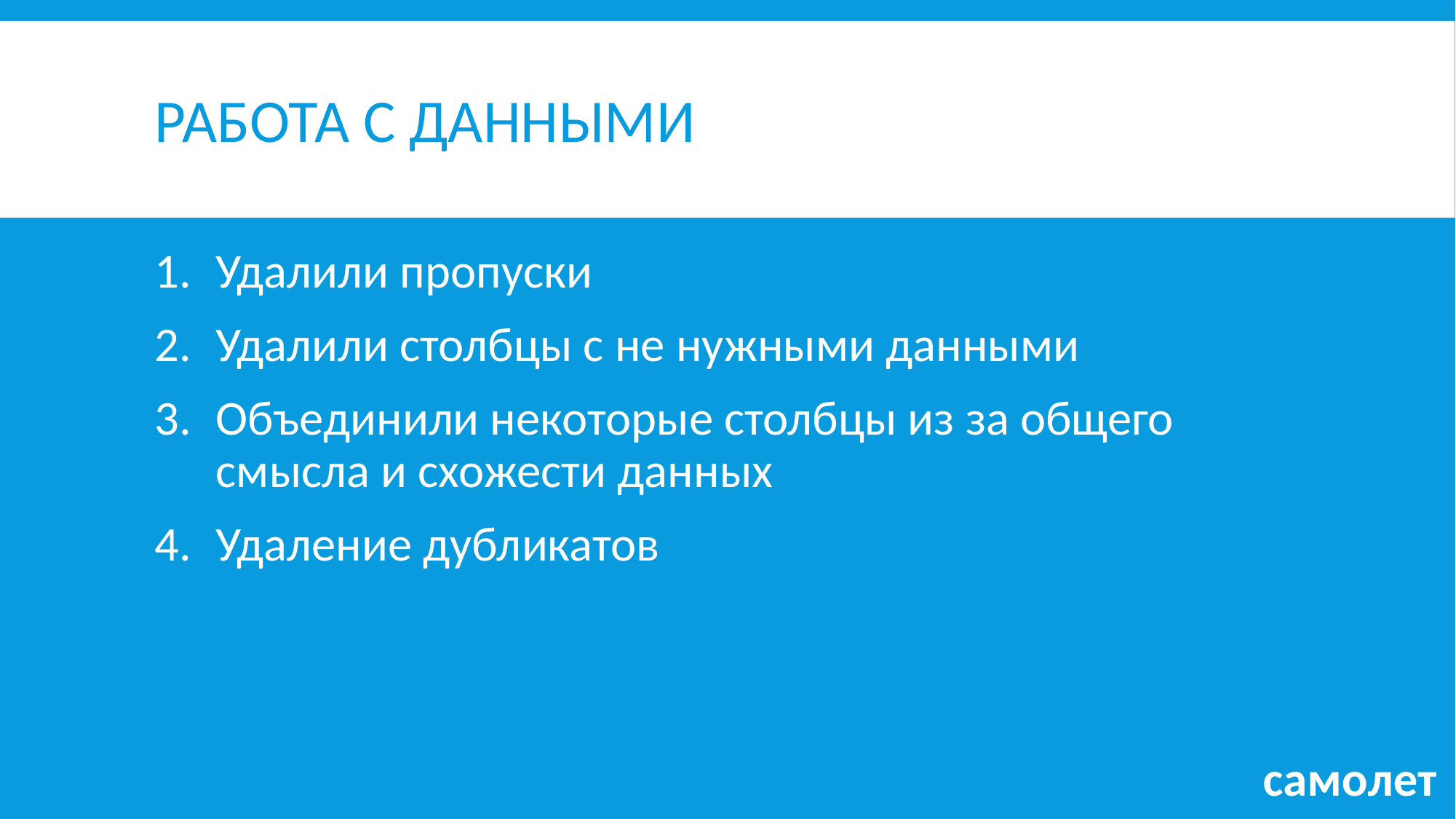

# Работа с данными
Удалили пропуски
Удалили столбцы с не нужными данными
Объединили некоторые столбцы из за общего смысла и схожести данных
Удаление дубликатов

самолет